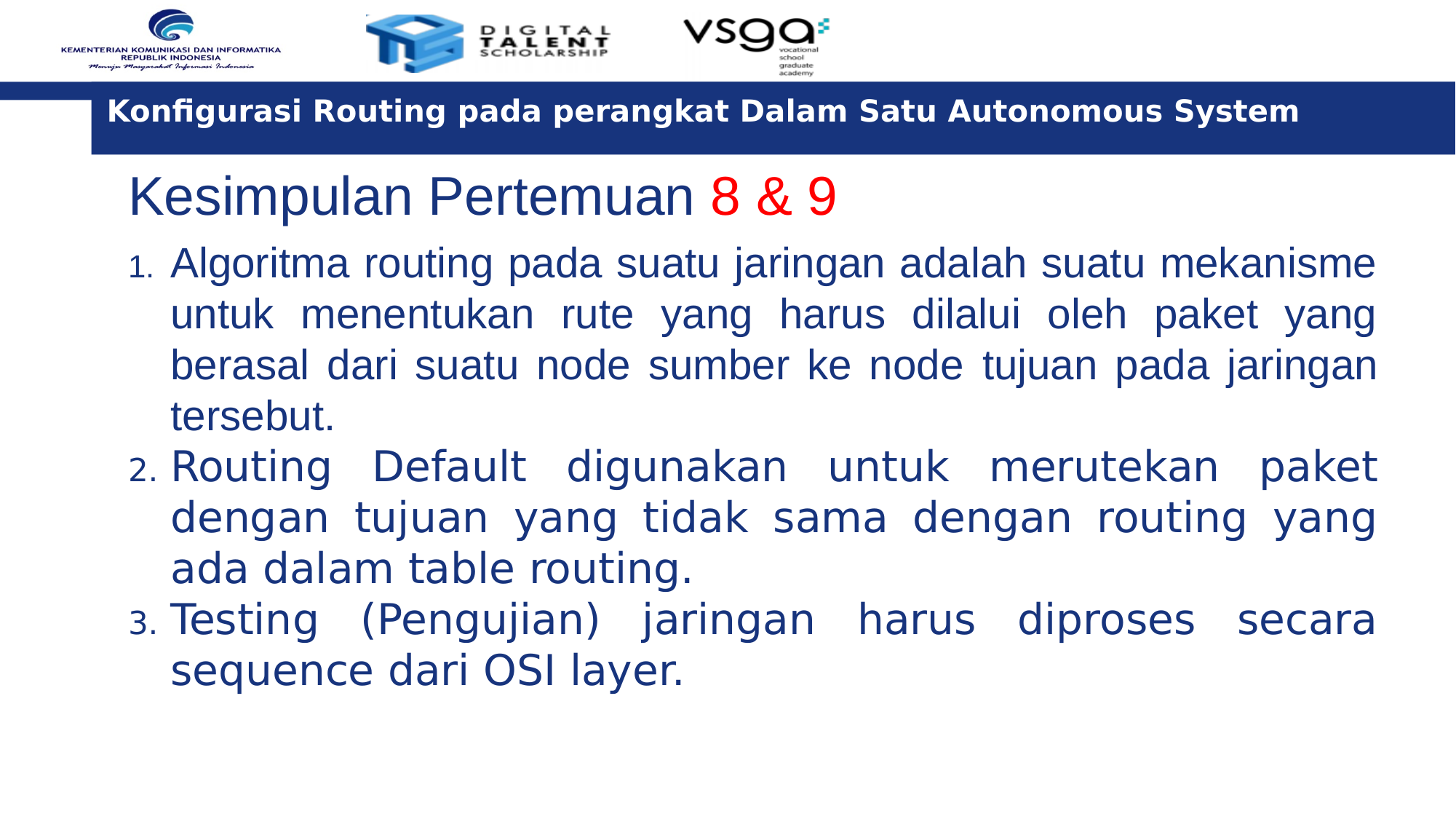

Konfigurasi Routing pada perangkat Dalam Satu Autonomous System
Kesimpulan Pertemuan 8 & 9
Algoritma routing pada suatu jaringan adalah suatu mekanisme untuk menentukan rute yang harus dilalui oleh paket yang berasal dari suatu node sumber ke node tujuan pada jaringan tersebut.
Routing Default digunakan untuk merutekan paket dengan tujuan yang tidak sama dengan routing yang ada dalam table routing.
Testing (Pengujian) jaringan harus diproses secara sequence dari OSI layer.